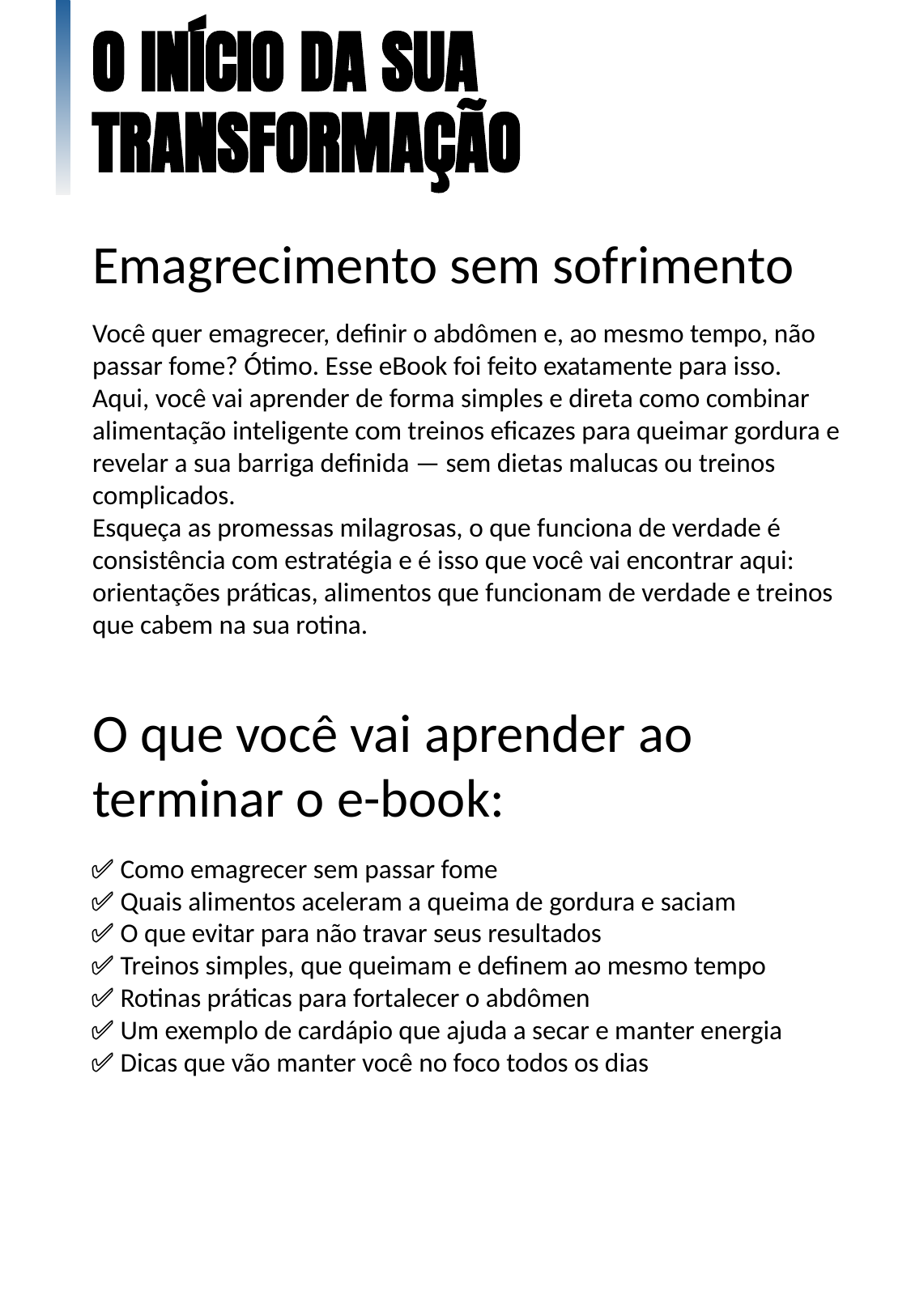

O INÍCIO DA SUA TRANSFORMAÇÃO
Emagrecimento sem sofrimento
Você quer emagrecer, definir o abdômen e, ao mesmo tempo, não passar fome? Ótimo. Esse eBook foi feito exatamente para isso.
Aqui, você vai aprender de forma simples e direta como combinar alimentação inteligente com treinos eficazes para queimar gordura e revelar a sua barriga definida — sem dietas malucas ou treinos complicados.
Esqueça as promessas milagrosas, o que funciona de verdade é consistência com estratégia e é isso que você vai encontrar aqui: orientações práticas, alimentos que funcionam de verdade e treinos que cabem na sua rotina.

O que você vai aprender ao terminar o e-book:
✅ Como emagrecer sem passar fome
✅ Quais alimentos aceleram a queima de gordura e saciam
✅ O que evitar para não travar seus resultados
✅ Treinos simples, que queimam e definem ao mesmo tempo
✅ Rotinas práticas para fortalecer o abdômen
✅ Um exemplo de cardápio que ajuda a secar e manter energia
✅ Dicas que vão manter você no foco todos os dias